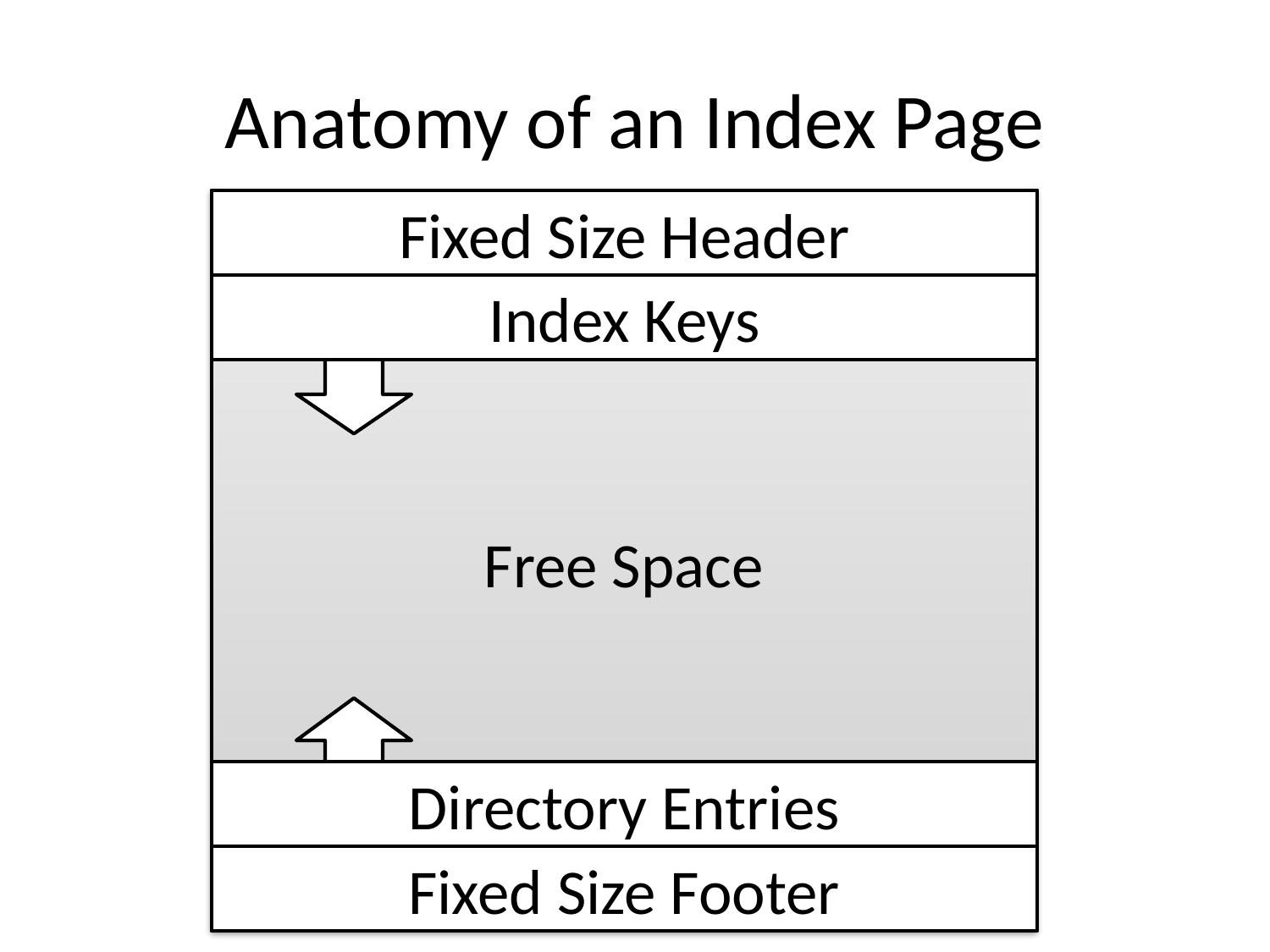

# Anatomy of an Index Page

Fixed Size Header
Index Keys

Free Space

Directory Entries
Fixed Size Footer